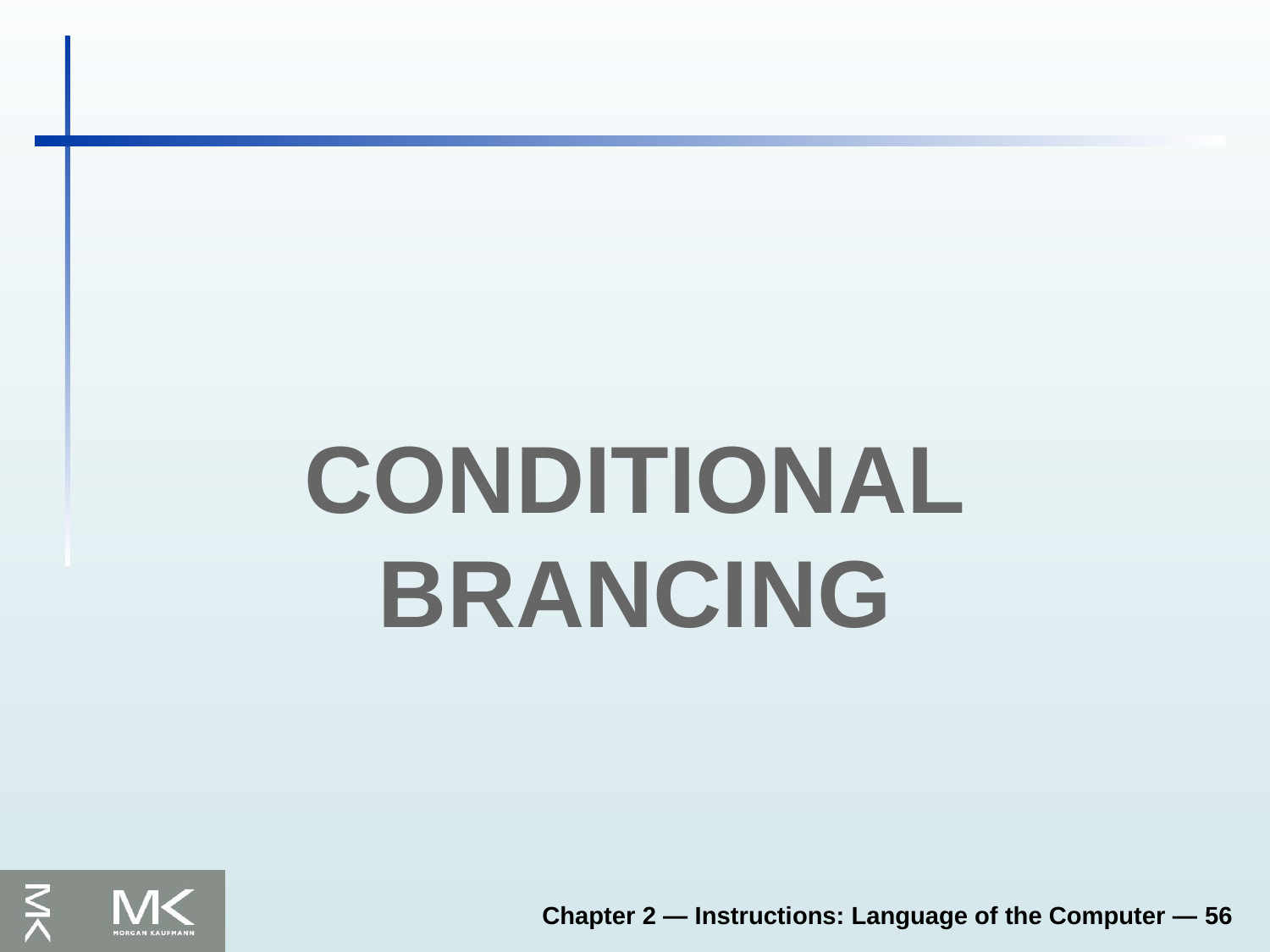

CONDITIONAL
BRANCING
Chapter 2 — Instructions: Language of the Computer — 56